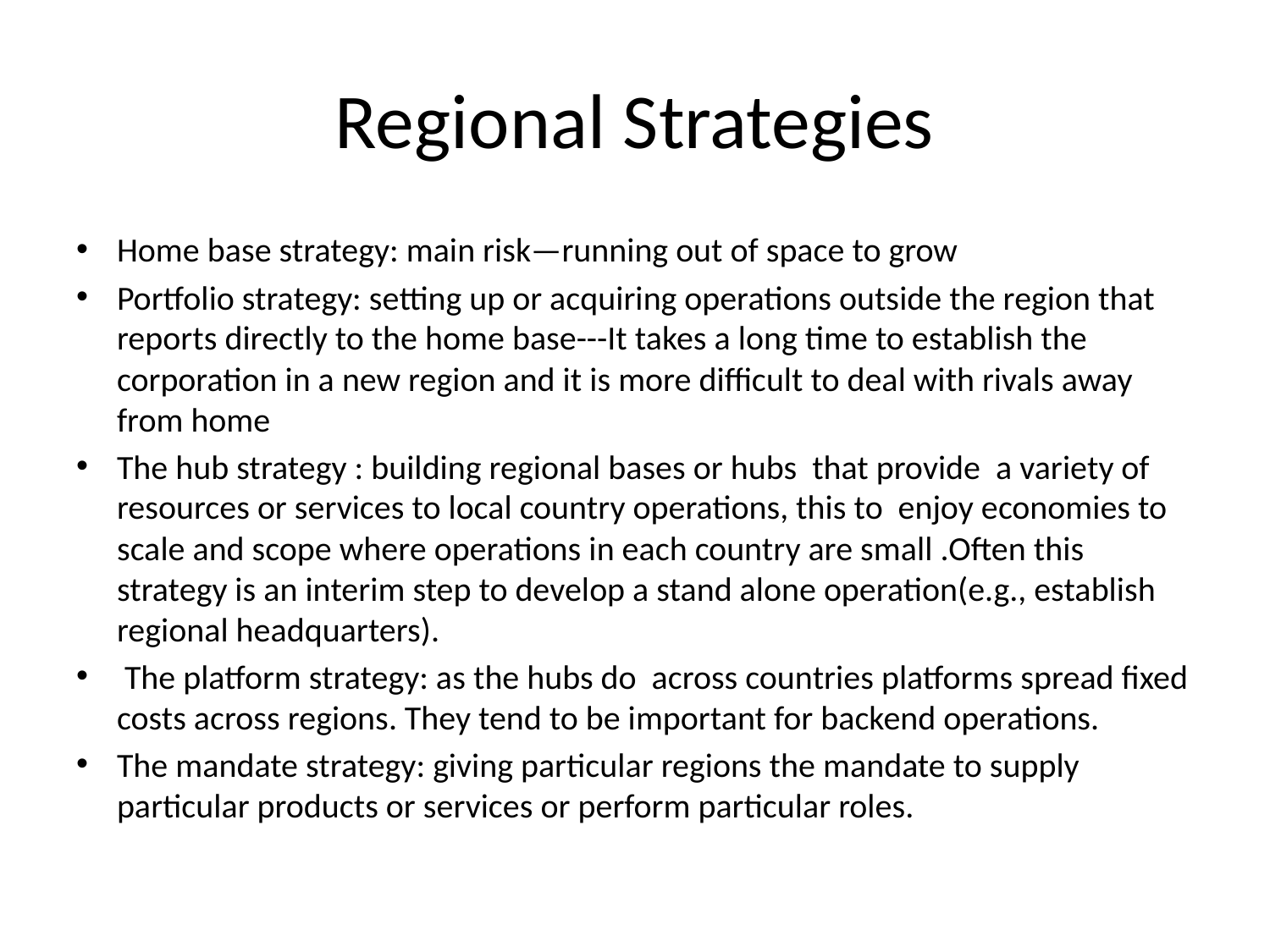

# Regional Strategies
Home base strategy: main risk—running out of space to grow
Portfolio strategy: setting up or acquiring operations outside the region that reports directly to the home base---It takes a long time to establish the corporation in a new region and it is more difficult to deal with rivals away from home
The hub strategy : building regional bases or hubs  that provide  a variety of resources or services to local country operations, this to  enjoy economies to scale and scope where operations in each country are small .Often this strategy is an interim step to develop a stand alone operation(e.g., establish regional headquarters).
 The platform strategy: as the hubs do  across countries platforms spread fixed costs across regions. They tend to be important for backend operations.
The mandate strategy: giving particular regions the mandate to supply particular products or services or perform particular roles.